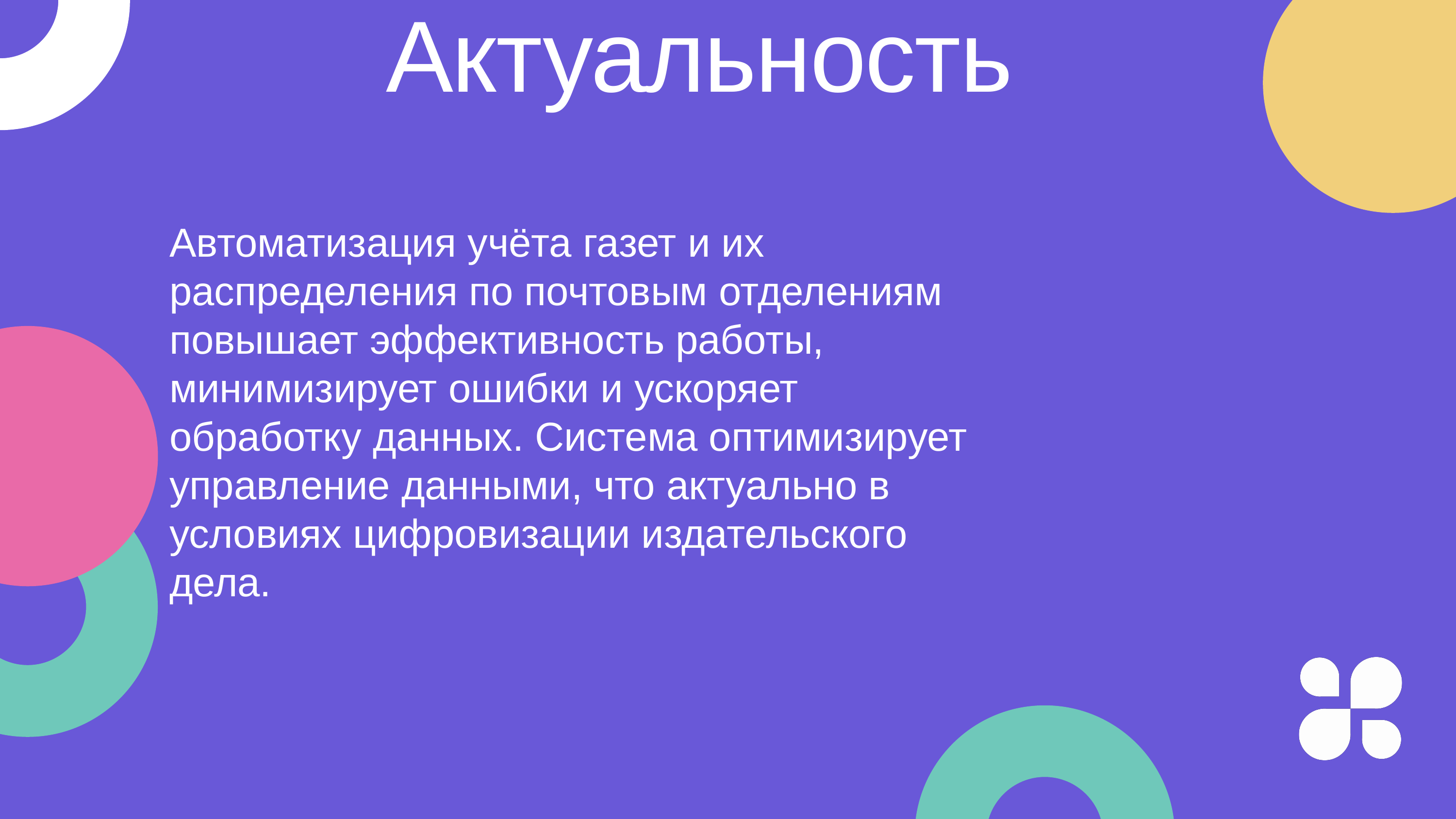

Актуальность
Автоматизация учёта газет и их распределения по почтовым отделениям повышает эффективность работы, минимизирует ошибки и ускоряет обработку данных. Система оптимизирует управление данными, что актуально в условиях цифровизации издательского дела.